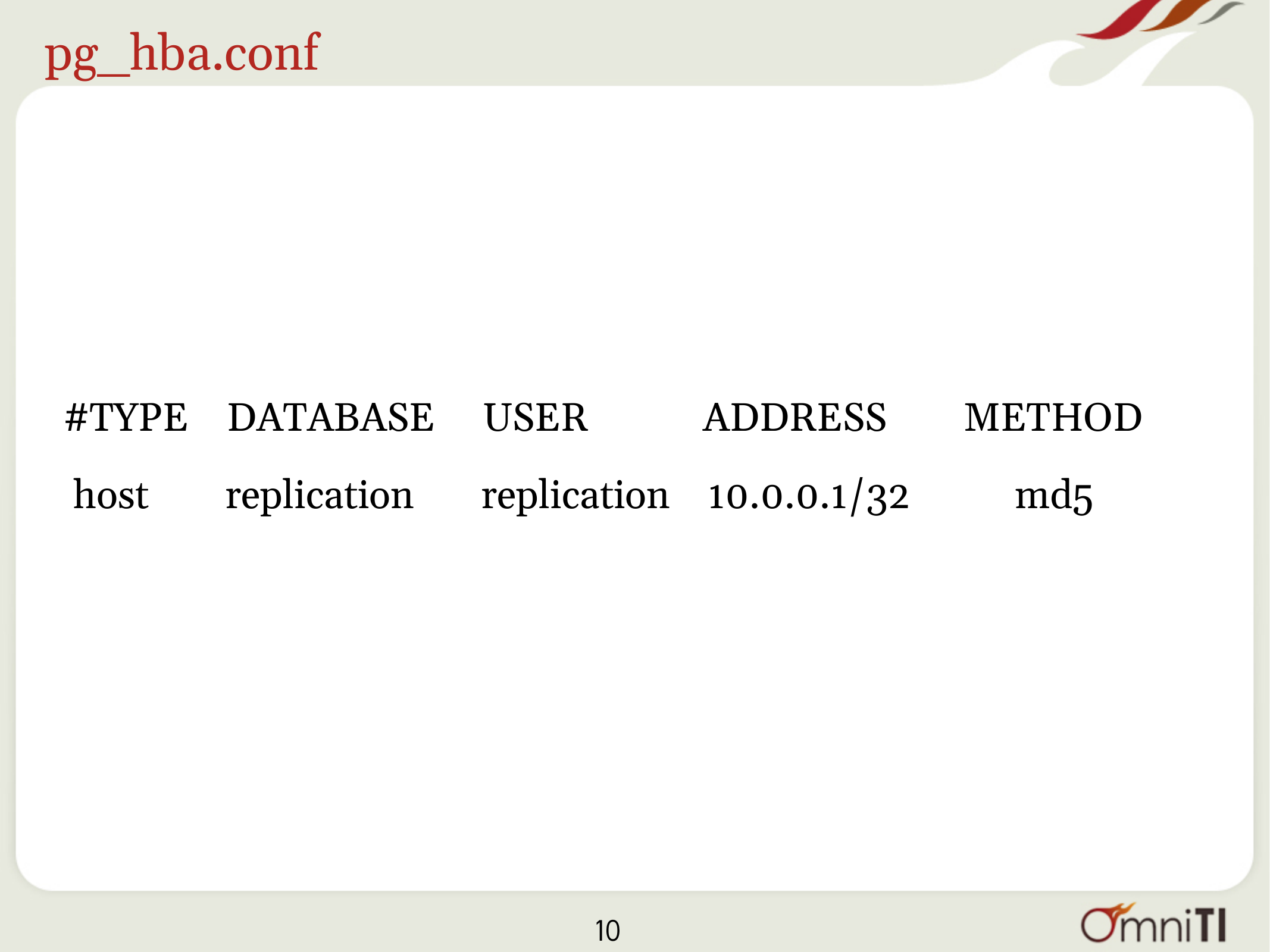

# pg_hba.conf
    #TYPE    DATABASE     USER            ADDRESS        METHOD
     host        replication       replication    10.0.0.1/32           md5

10